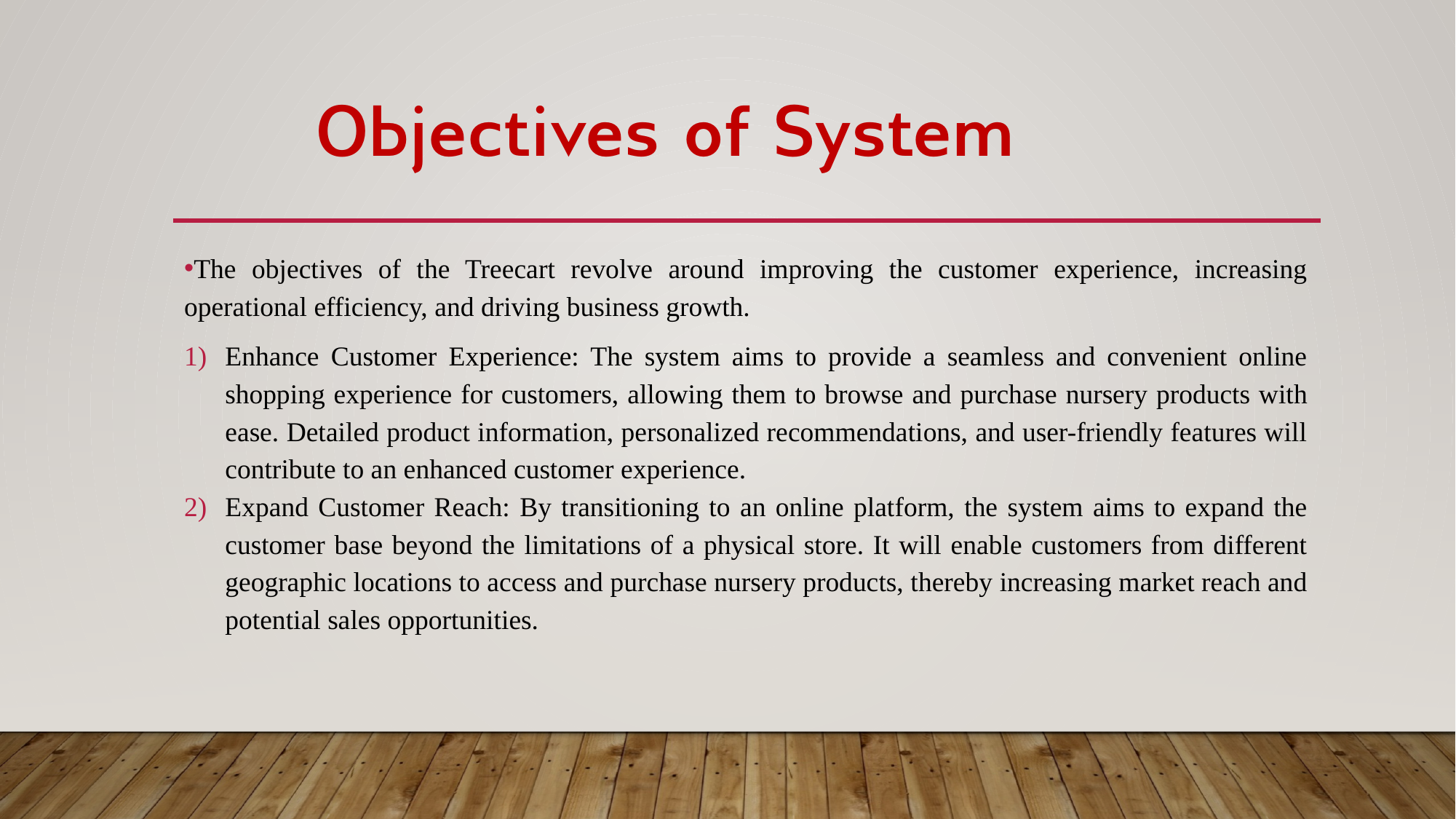

Objectives of System
The objectives of the Treecart revolve around improving the customer experience, increasing operational efficiency, and driving business growth.
Enhance Customer Experience: The system aims to provide a seamless and convenient online shopping experience for customers, allowing them to browse and purchase nursery products with ease. Detailed product information, personalized recommendations, and user-friendly features will contribute to an enhanced customer experience.
Expand Customer Reach: By transitioning to an online platform, the system aims to expand the customer base beyond the limitations of a physical store. It will enable customers from different geographic locations to access and purchase nursery products, thereby increasing market reach and potential sales opportunities.